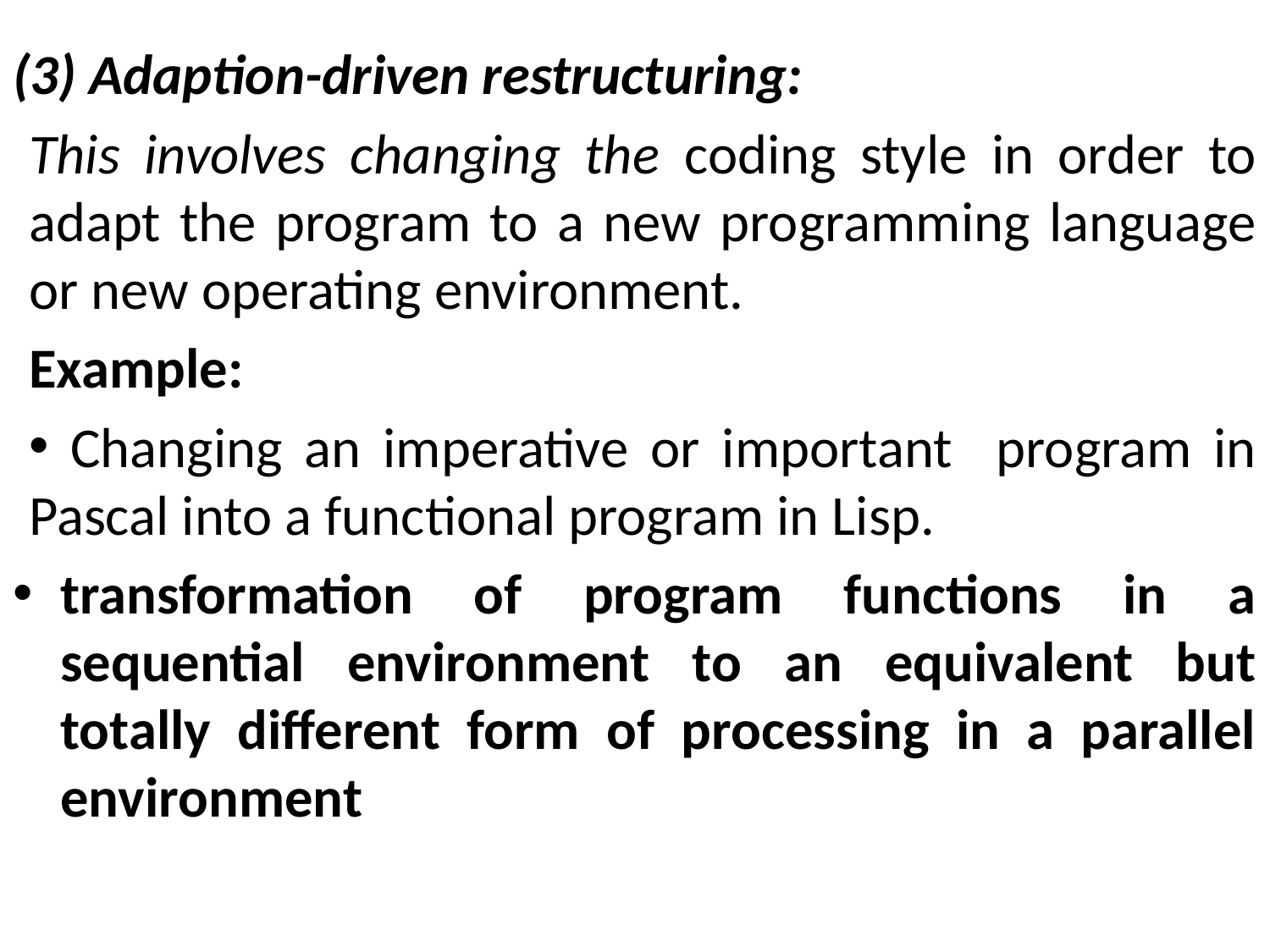

(3) Adaption-driven restructuring:
This involves changing the coding style in order to adapt the program to a new programming language or new operating environment.
Example:
 Changing an imperative or important  program in Pascal into a functional program in Lisp.
transformation of program functions in a sequential environment to an equivalent but totally different form of processing in a parallel environment